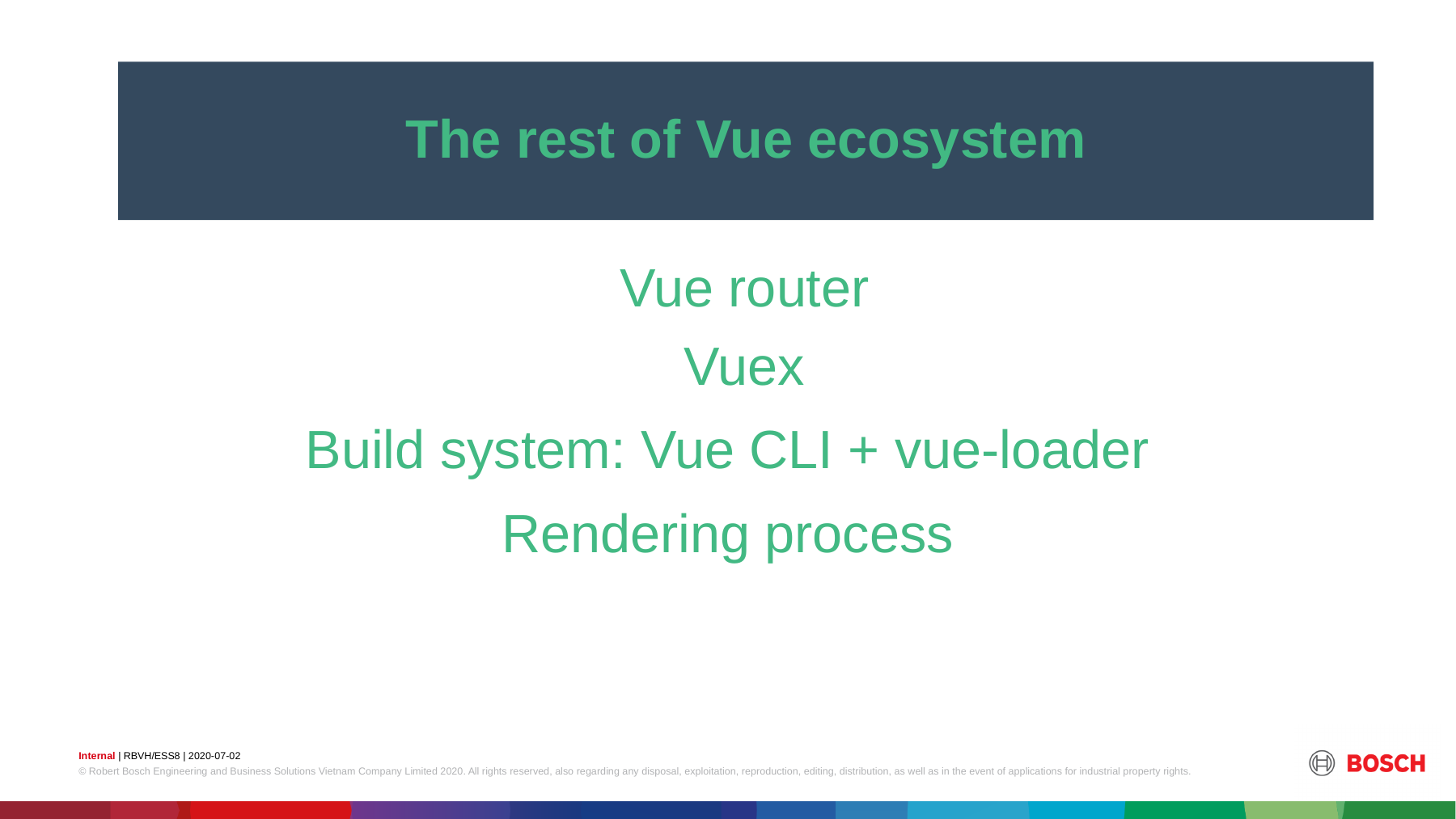

The rest of Vue ecosystem
Vue router
Vuex
Build system: Vue CLI + vue-loader
Rendering process